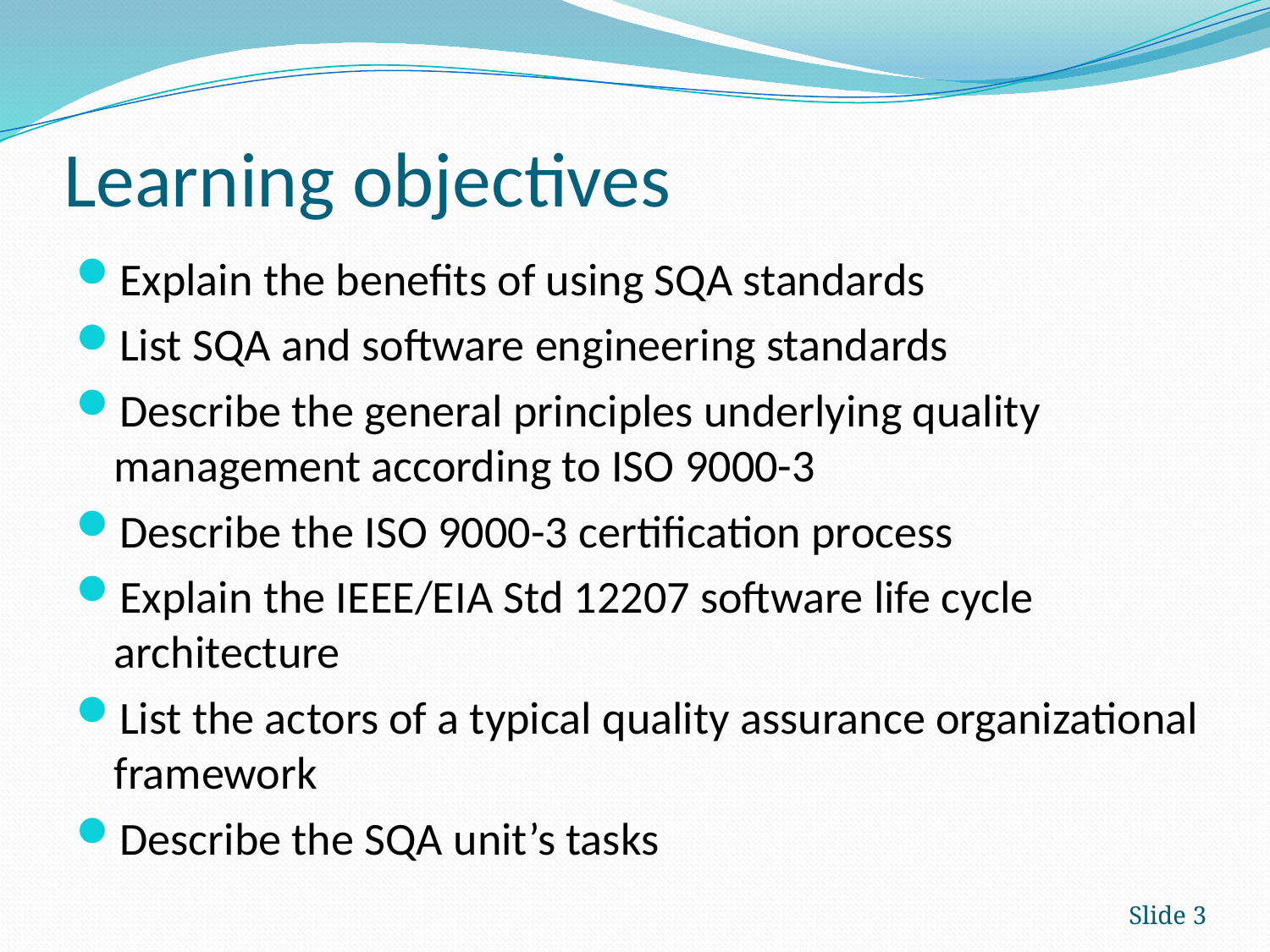

# Learning objectives
Explain the benefits of using SQA standards
List SQA and software engineering standards
Describe the general principles underlying quality management according to ISO 9000-3
Describe the ISO 9000-3 certification process
Explain the IEEE/EIA Std 12207 software life cycle architecture
List the actors of a typical quality assurance organizational framework
Describe the SQA unit’s tasks
Slide 3